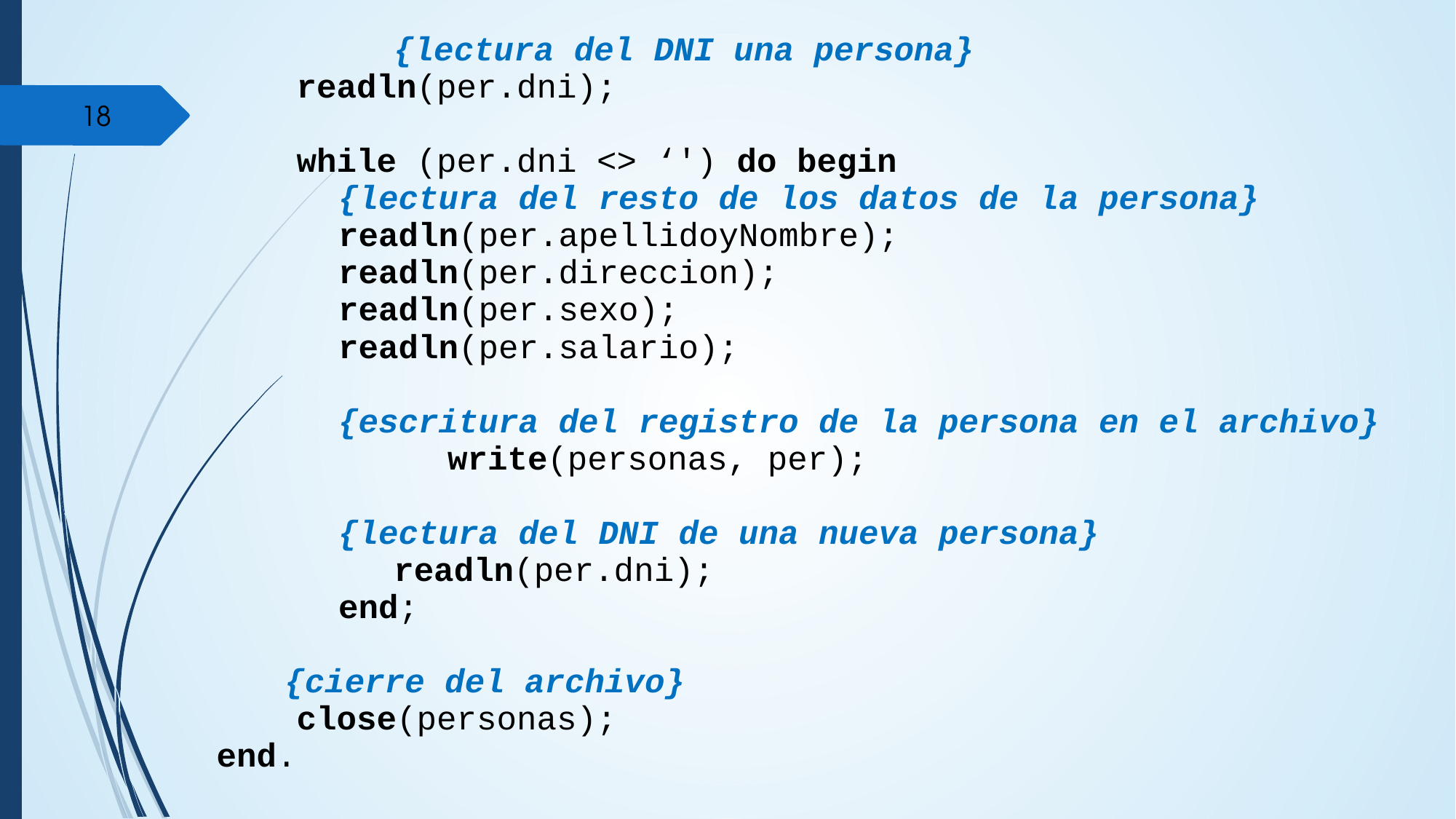

{lectura del DNI una persona}
    readln(per.dni);

    while (per.dni <> ‘') do begin
	{lectura del resto de los datos de la persona}
	readln(per.apellidoyNombre);
	readln(per.direccion);
	readln(per.sexo);
	readln(per.salario);

	{escritura del registro de la persona en el archivo}	  	write(personas, per);

	{lectura del DNI de una nueva persona}
     	readln(per.dni);
	end;

 	{cierre del archivo}
    close(personas);
end.
18